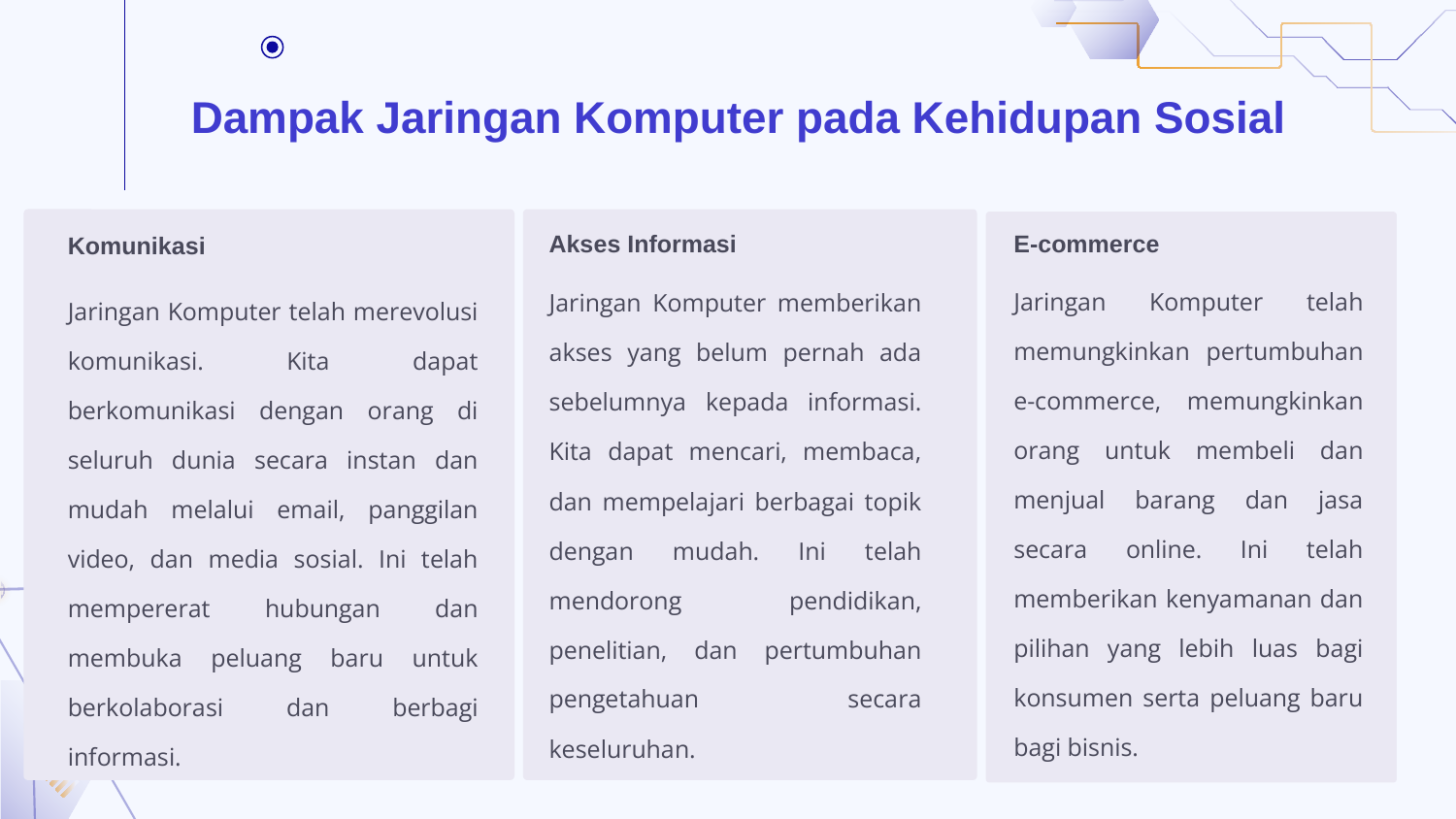

# Dampak Jaringan Komputer pada Kehidupan Sosial

E-commerce
Akses Informasi
Komunikasi

Jaringan Komputer telah memungkinkan pertumbuhan e-commerce, memungkinkan orang untuk membeli dan menjual barang dan jasa secara online. Ini telah memberikan kenyamanan dan pilihan yang lebih luas bagi konsumen serta peluang baru bagi bisnis.
Jaringan Komputer memberikan akses yang belum pernah ada sebelumnya kepada informasi. Kita dapat mencari, membaca, dan mempelajari berbagai topik dengan mudah. Ini telah mendorong pendidikan, penelitian, dan pertumbuhan pengetahuan secara keseluruhan.
Jaringan Komputer telah merevolusi komunikasi. Kita dapat berkomunikasi dengan orang di seluruh dunia secara instan dan mudah melalui email, panggilan video, dan media sosial. Ini telah mempererat hubungan dan membuka peluang baru untuk berkolaborasi dan berbagi informasi.